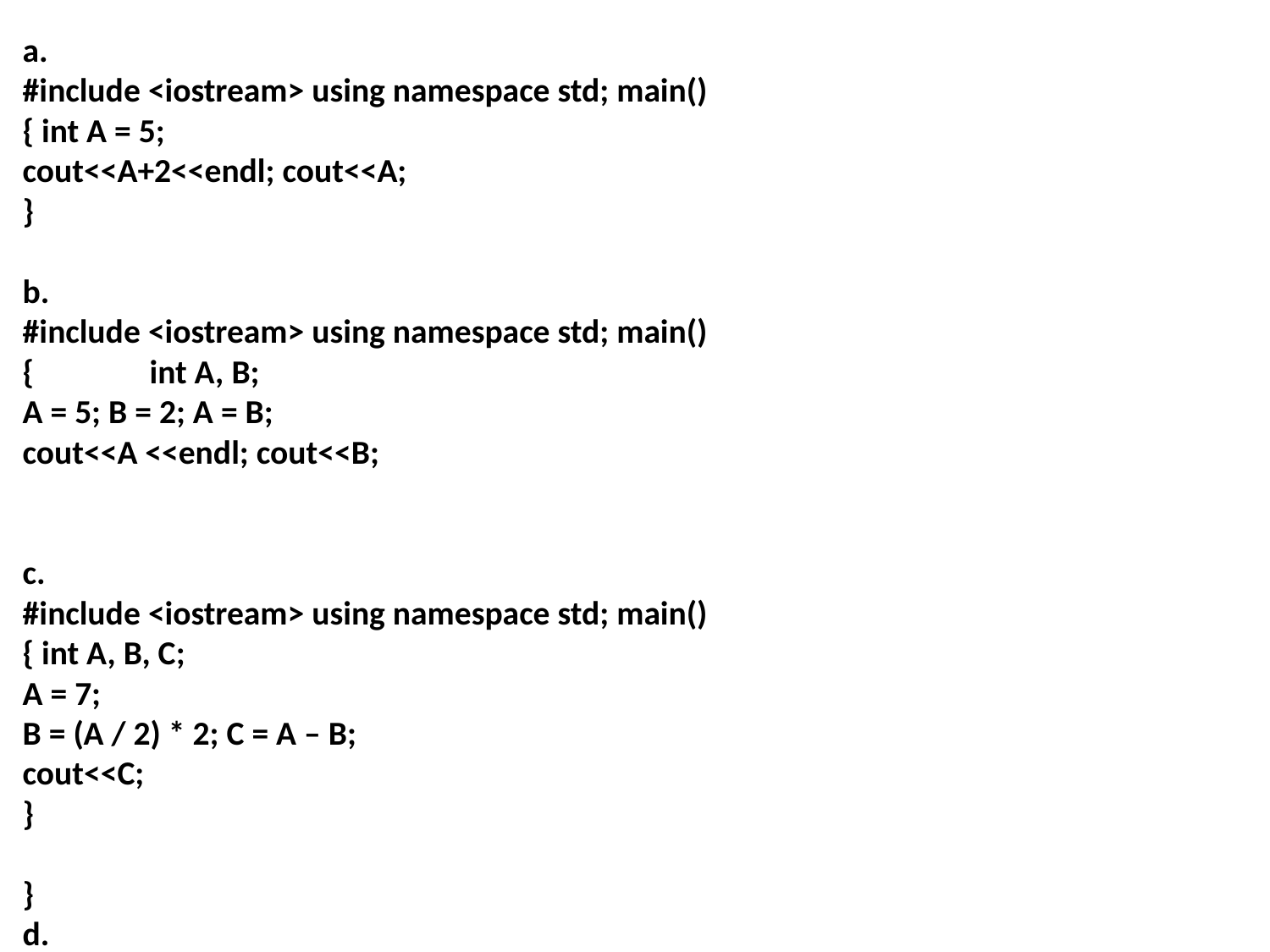

a.
#include <iostream> using namespace std; main()
{ int A = 5;
cout<<A+2<<endl; cout<<A;
}

b.
#include <iostream> using namespace std; main()
{	int A, B;
A = 5; B = 2; A = B;
cout<<A <<endl; cout<<B;

c.
#include <iostream> using namespace std; main()
{ int A, B, C;
A = 7;
B = (A / 2) * 2; C = A – B;
cout<<C;
}

}
d.
#include <iostream> using namespace std; main()
{ int A = 5, B = 2, X; X = A;
A = B; B = X;
cout<<A <<endl; cout<<B;
}